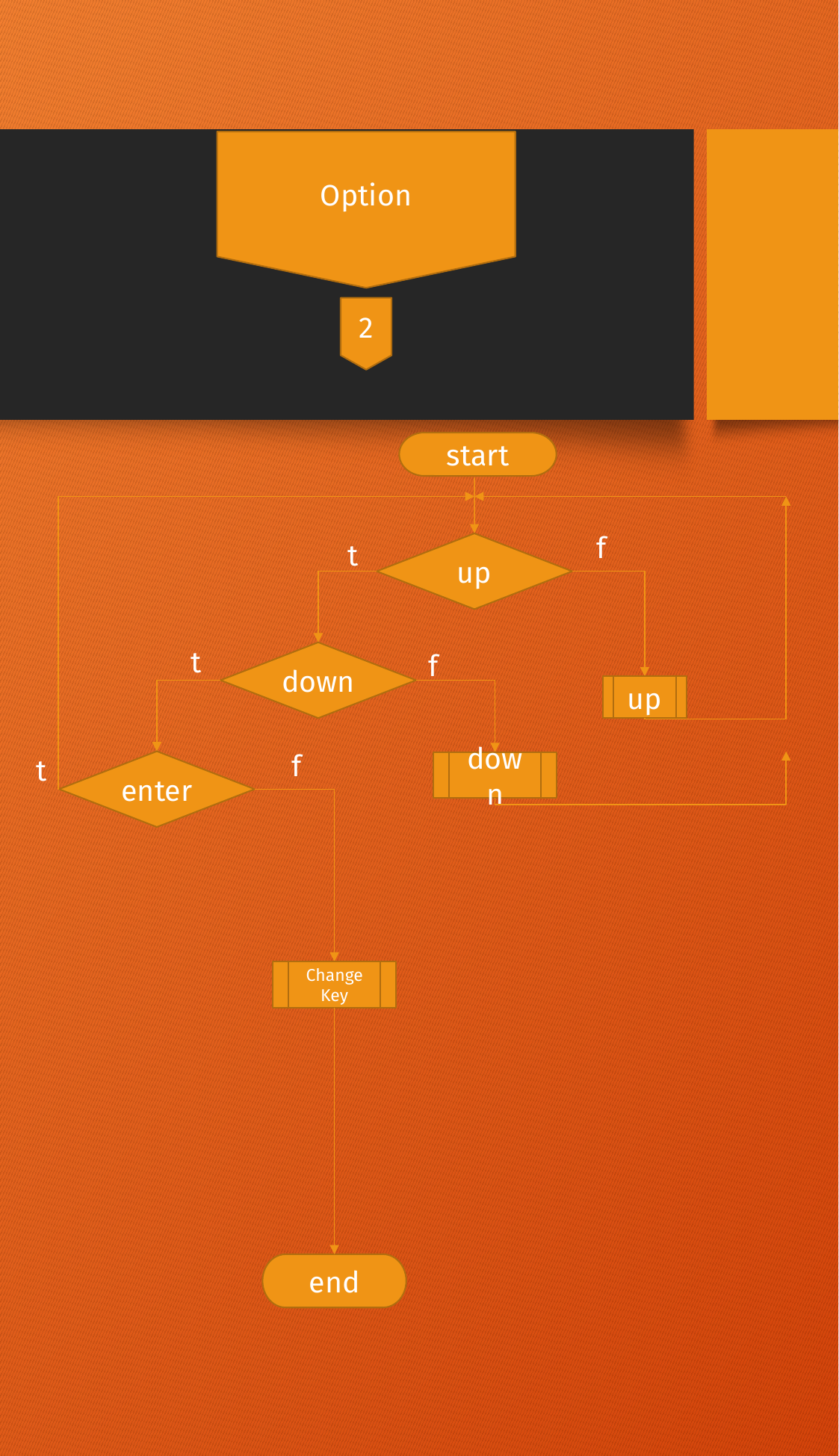

Option
2
start
f
t
up
t
f
down
up
f
t
enter
down
Change
Key
end